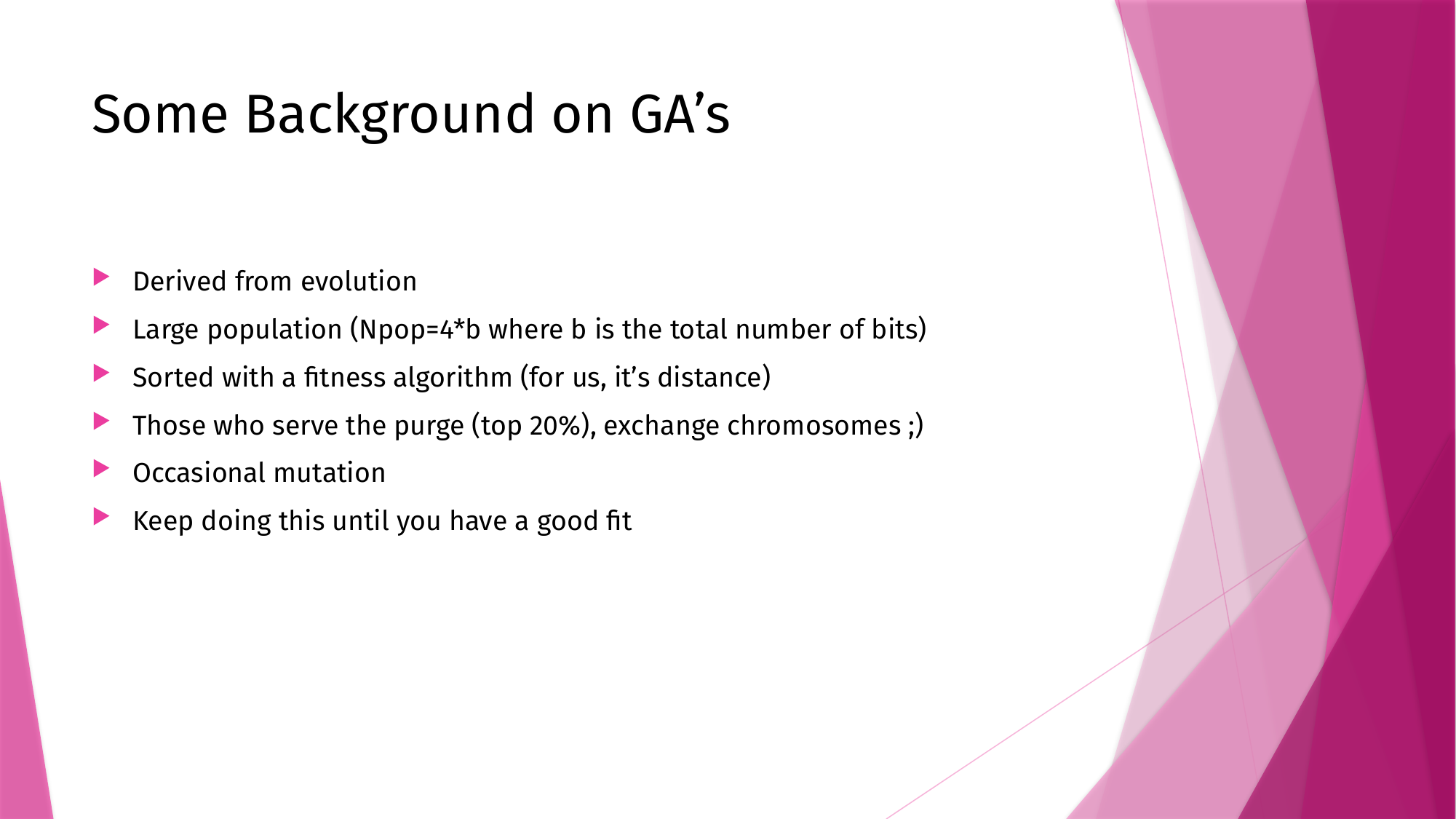

# Some Background on GA’s
Derived from evolution
Large population (Npop=4*b where b is the total number of bits)
Sorted with a fitness algorithm (for us, it’s distance)
Those who serve the purge (top 20%), exchange chromosomes ;)
Occasional mutation
Keep doing this until you have a good fit